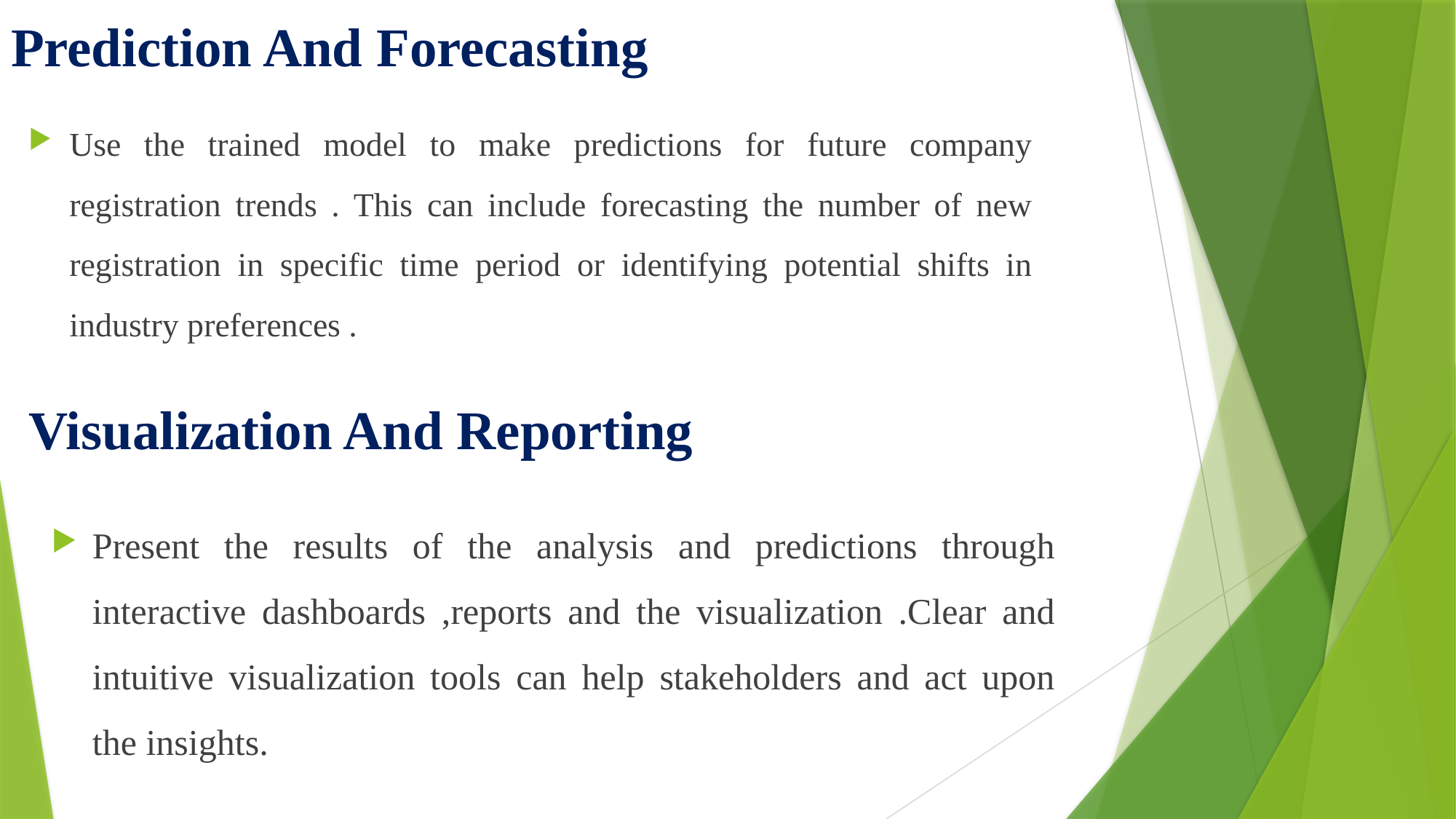

# Prediction And Forecasting
Use the trained model to make predictions for future company registration trends . This can include forecasting the number of new registration in specific time period or identifying potential shifts in industry preferences .
Visualization And Reporting
Present the results of the analysis and predictions through interactive dashboards ,reports and the visualization .Clear and intuitive visualization tools can help stakeholders and act upon the insights.